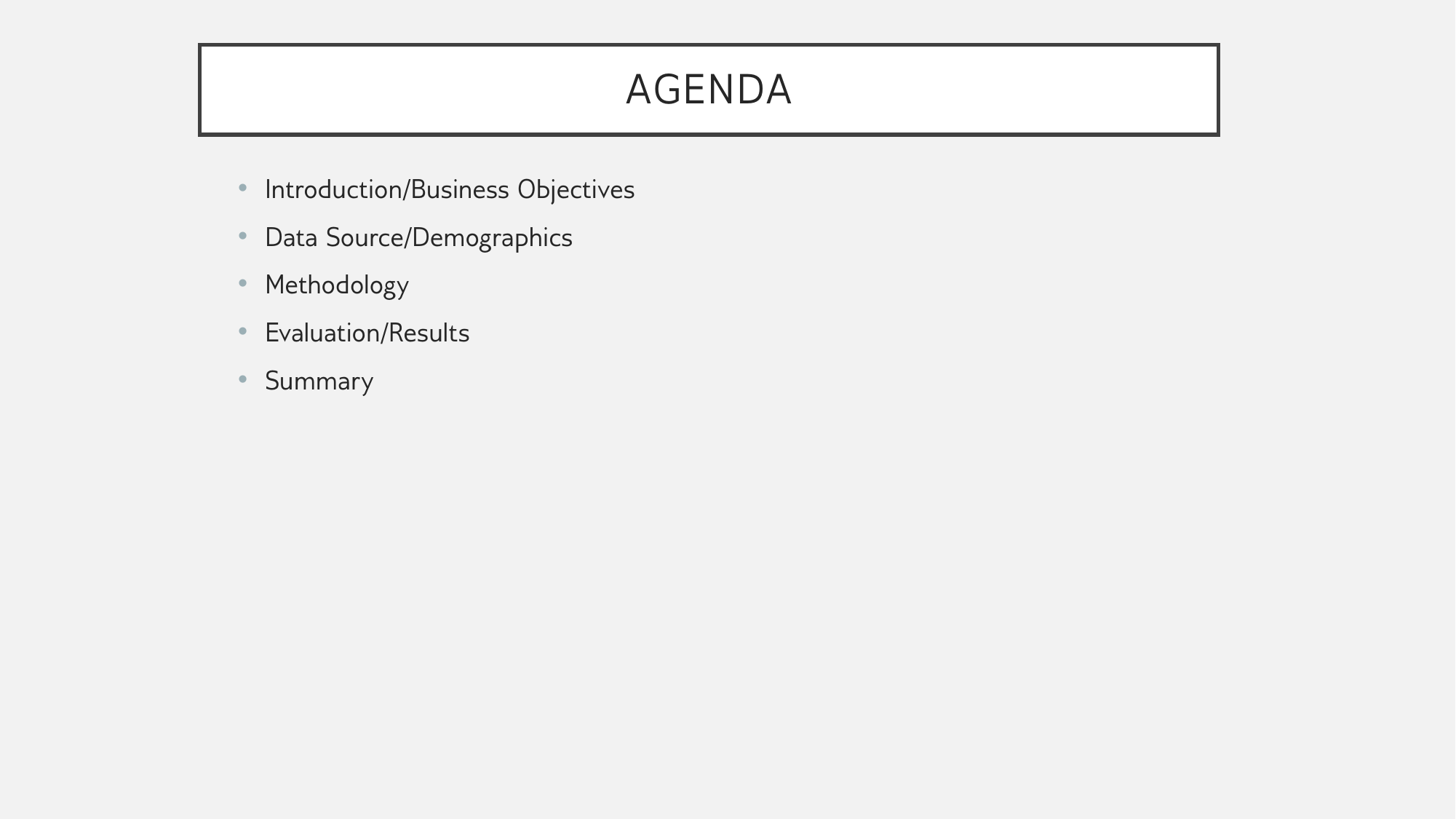

# Agenda
Introduction/Business Objectives
Data Source/Demographics
Methodology
Evaluation/Results
Summary